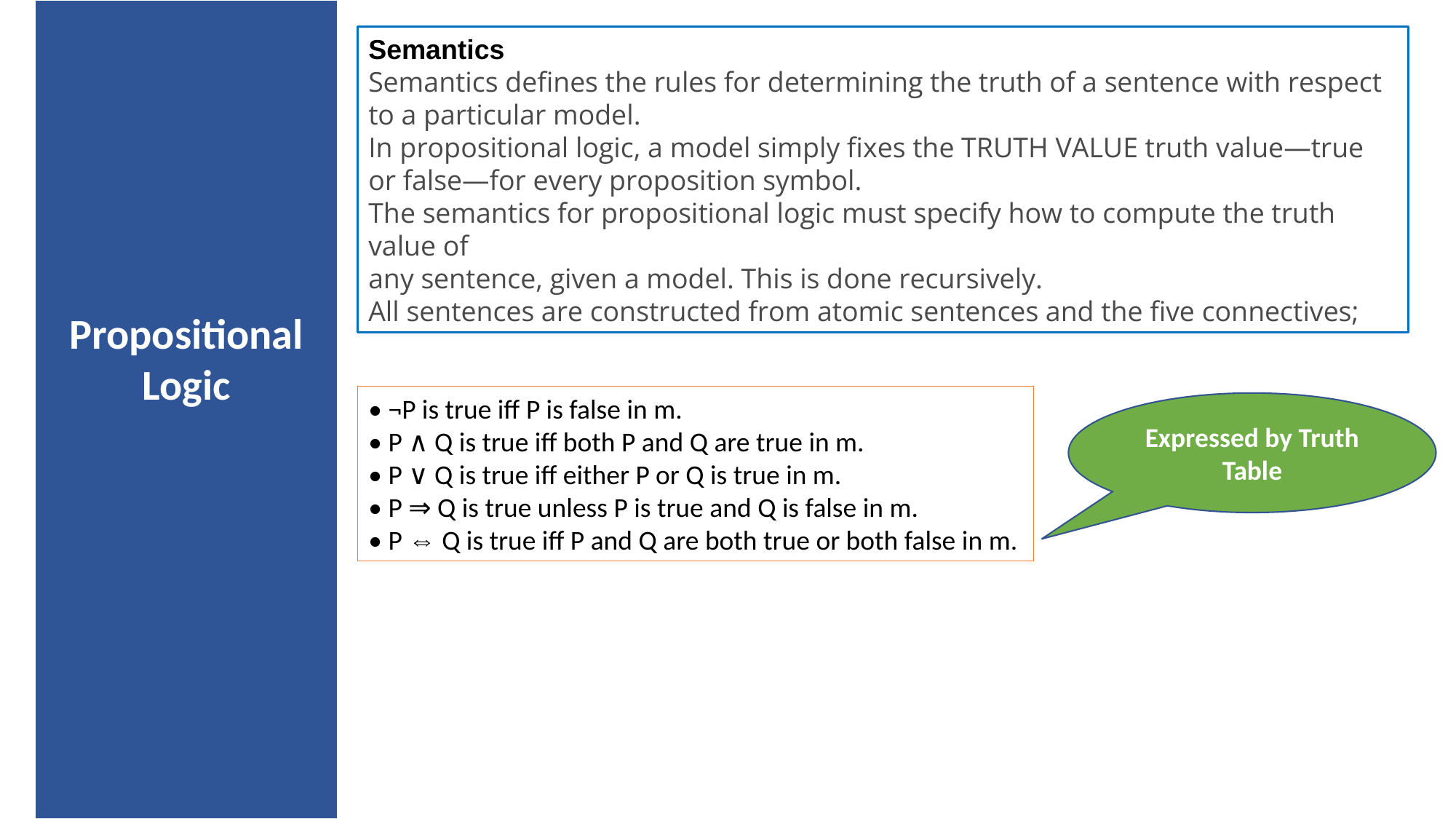

Semantics
Semantics defines the rules for determining the truth of a sentence with respect to a particular model.
In propositional logic, a model simply fixes the TRUTH VALUE truth value—true or false—for every proposition symbol.
The semantics for propositional logic must specify how to compute the truth value of
any sentence, given a model. This is done recursively.
All sentences are constructed from atomic sentences and the five connectives;
Propositional Logic
• ¬P is true iff P is false in m.
• P ∧ Q is true iff both P and Q are true in m.
• P ∨ Q is true iff either P or Q is true in m.
• P ⇒ Q is true unless P is true and Q is false in m.
• P ⇔ Q is true iff P and Q are both true or both false in m.
Expressed by Truth Table